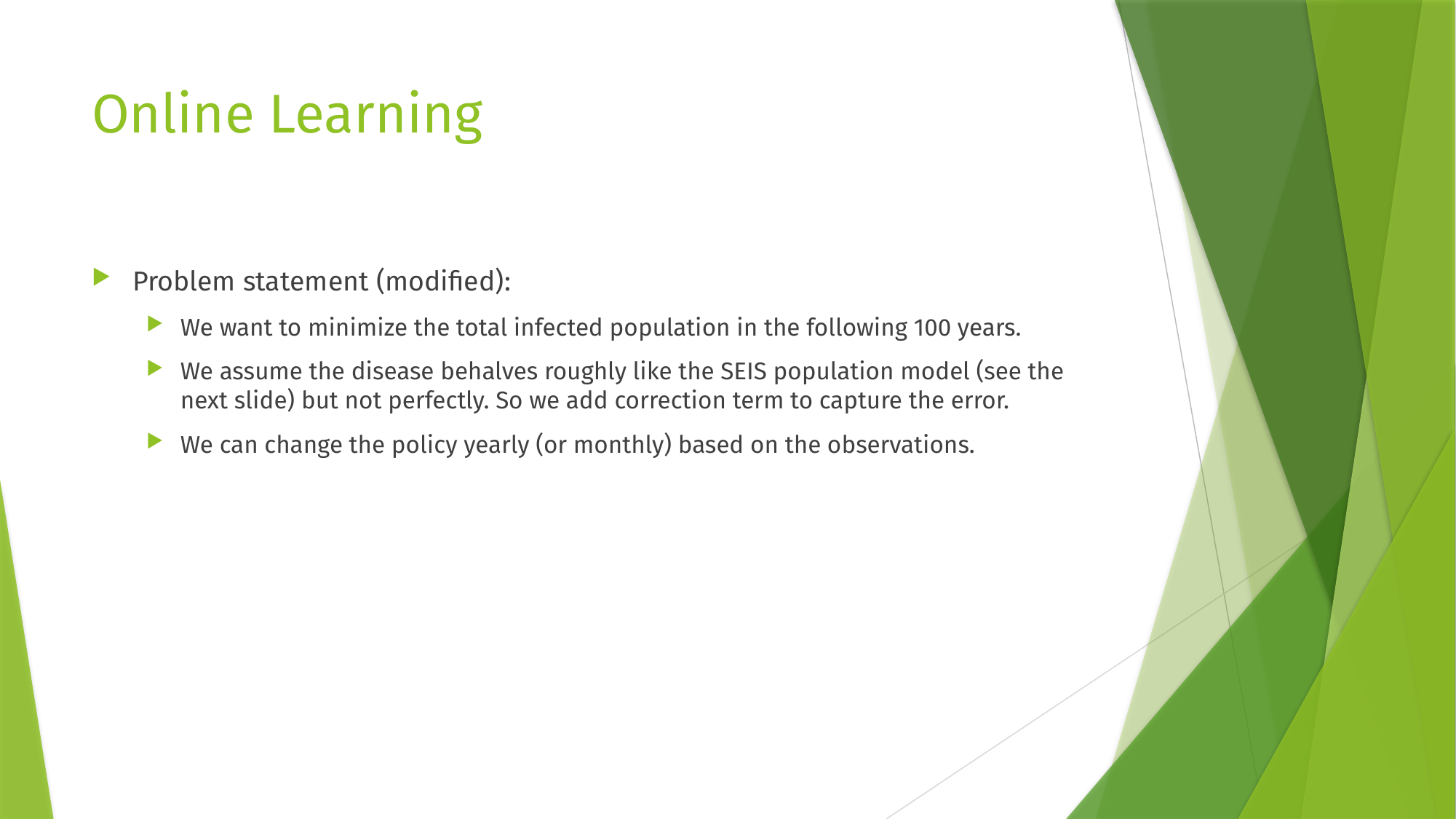

# Online Learning
Problem statement (modified):
We want to minimize the total infected population in the following 100 years.
We assume the disease behalves roughly like the SEIS population model (see the next slide) but not perfectly. So we add correction term to capture the error.
We can change the policy yearly (or monthly) based on the observations.